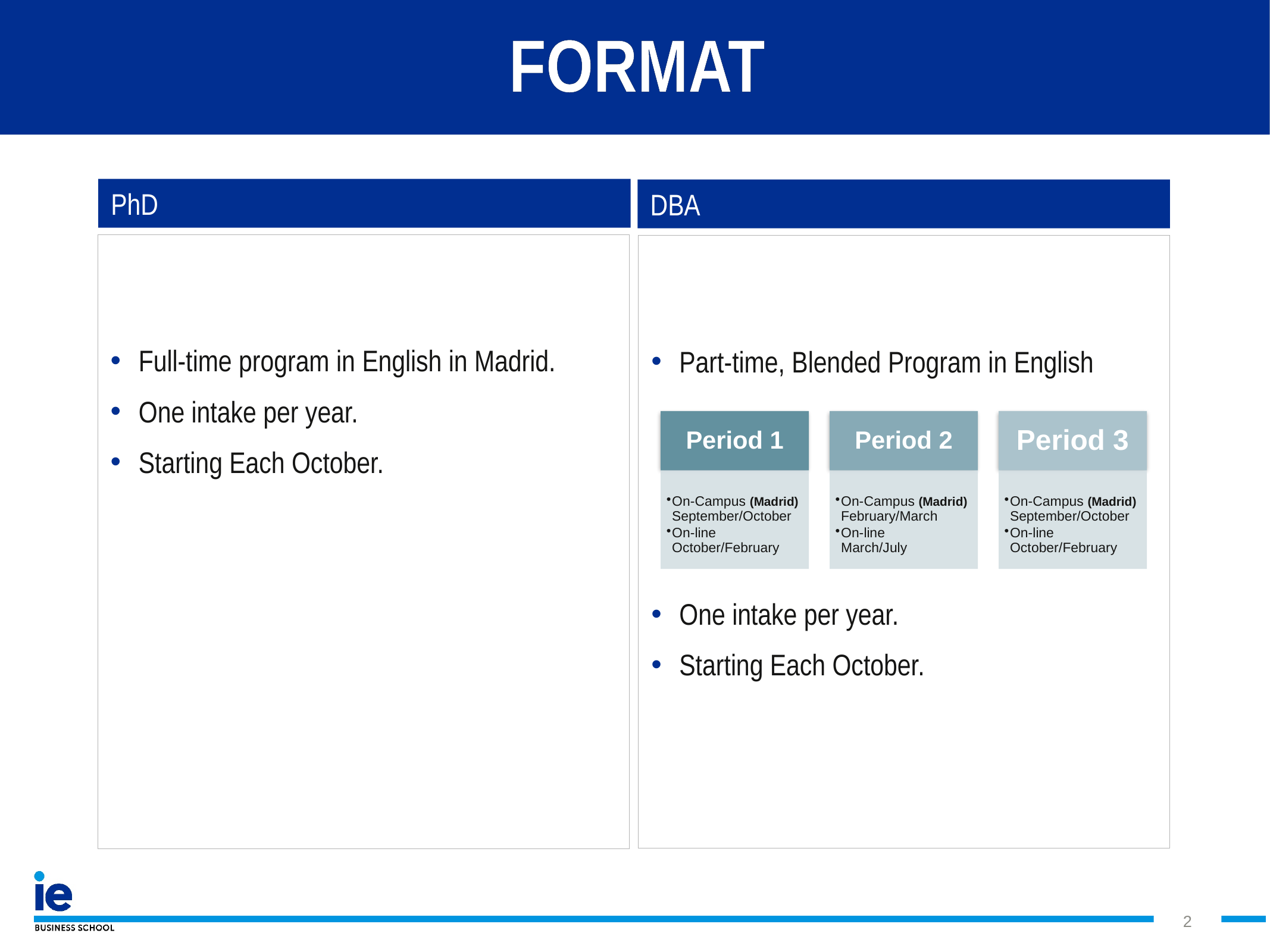

# FORMAT
PhD
DBA

Full-time program in English in Madrid.
One intake per year.
Starting Each October.

Part-time, Blended Program in English

One intake per year.
Starting Each October.

Period 1

On-Campus (Madrid) September/October
On-line October/February
Period 2

On-Campus (Madrid) February/March
On-line      March/July
Period 3

On-Campus (Madrid) September/October
On-line October/February
2